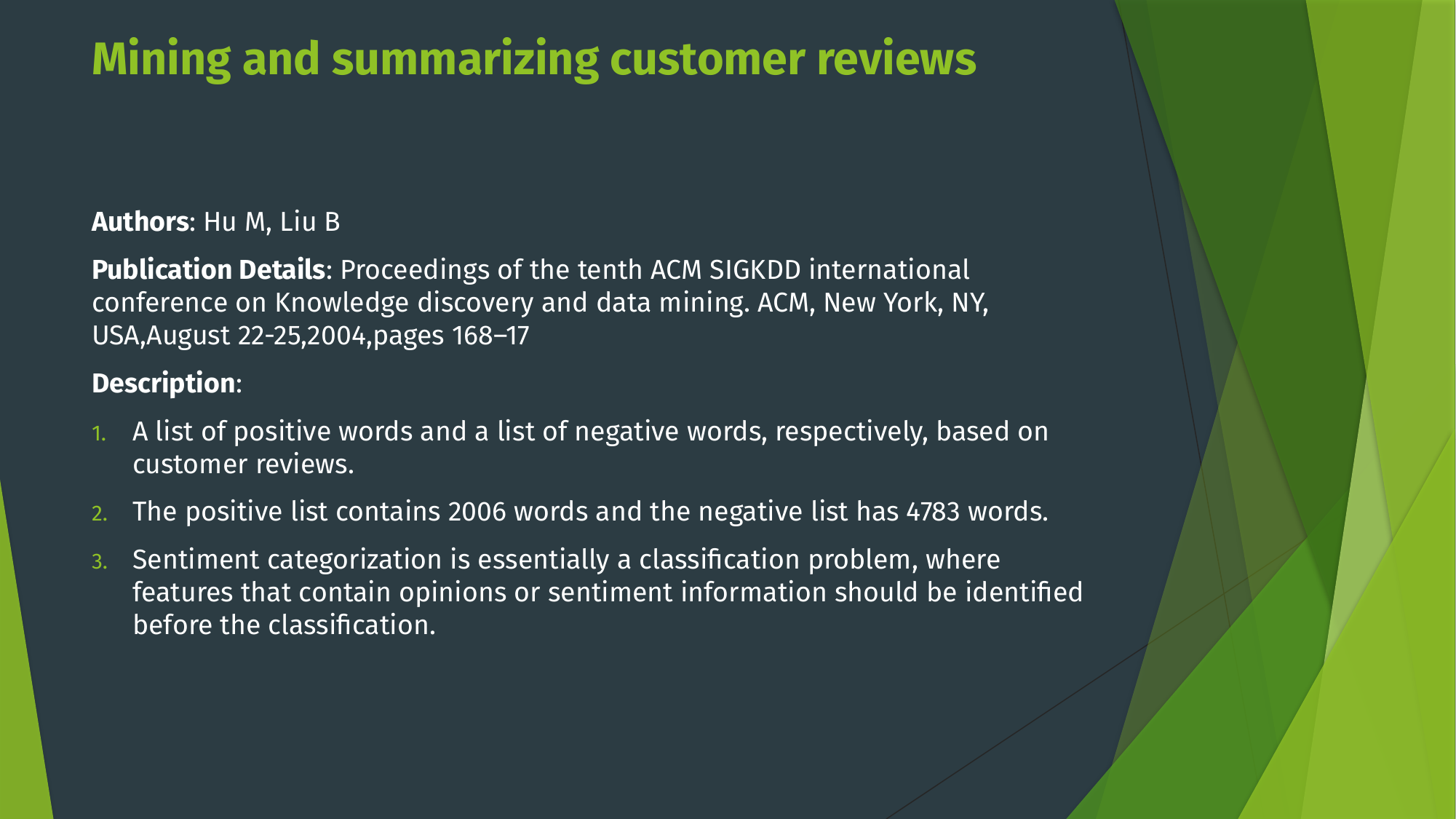

# Mining and summarizing customer reviews
Authors: Hu M, Liu B
Publication Details: Proceedings of the tenth ACM SIGKDD international conference on Knowledge discovery and data mining. ACM, New York, NY, USA,August 22-25,2004,pages 168–17
Description:
A list of positive words and a list of negative words, respectively, based on customer reviews.
The positive list contains 2006 words and the negative list has 4783 words.
Sentiment categorization is essentially a classification problem, where features that contain opinions or sentiment information should be identified before the classification.